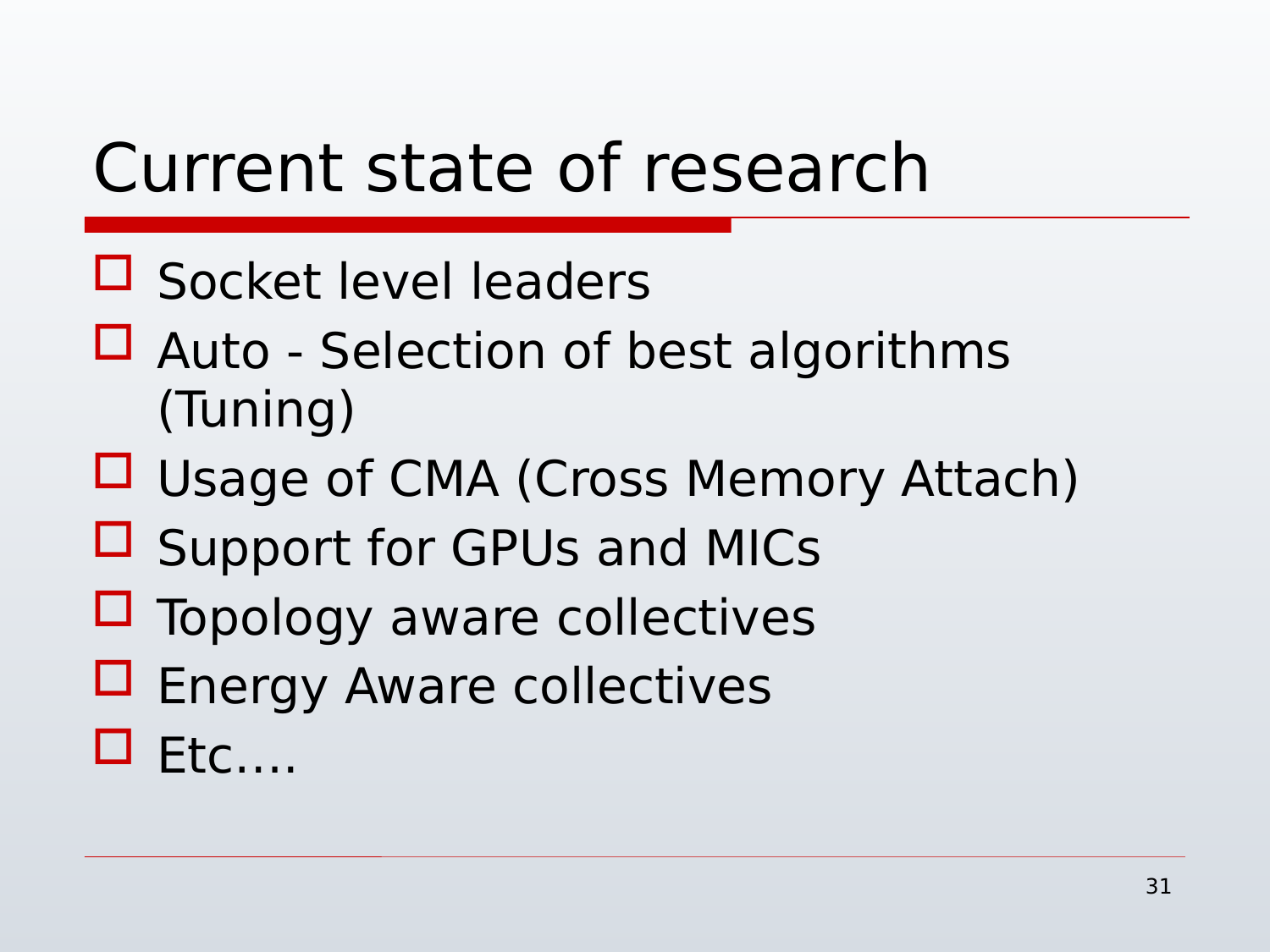

# Current state of research
Socket level leaders
Auto - Selection of best algorithms (Tuning)
Usage of CMA (Cross Memory Attach)
Support for GPUs and MICs
Topology aware collectives
Energy Aware collectives
Etc….
31